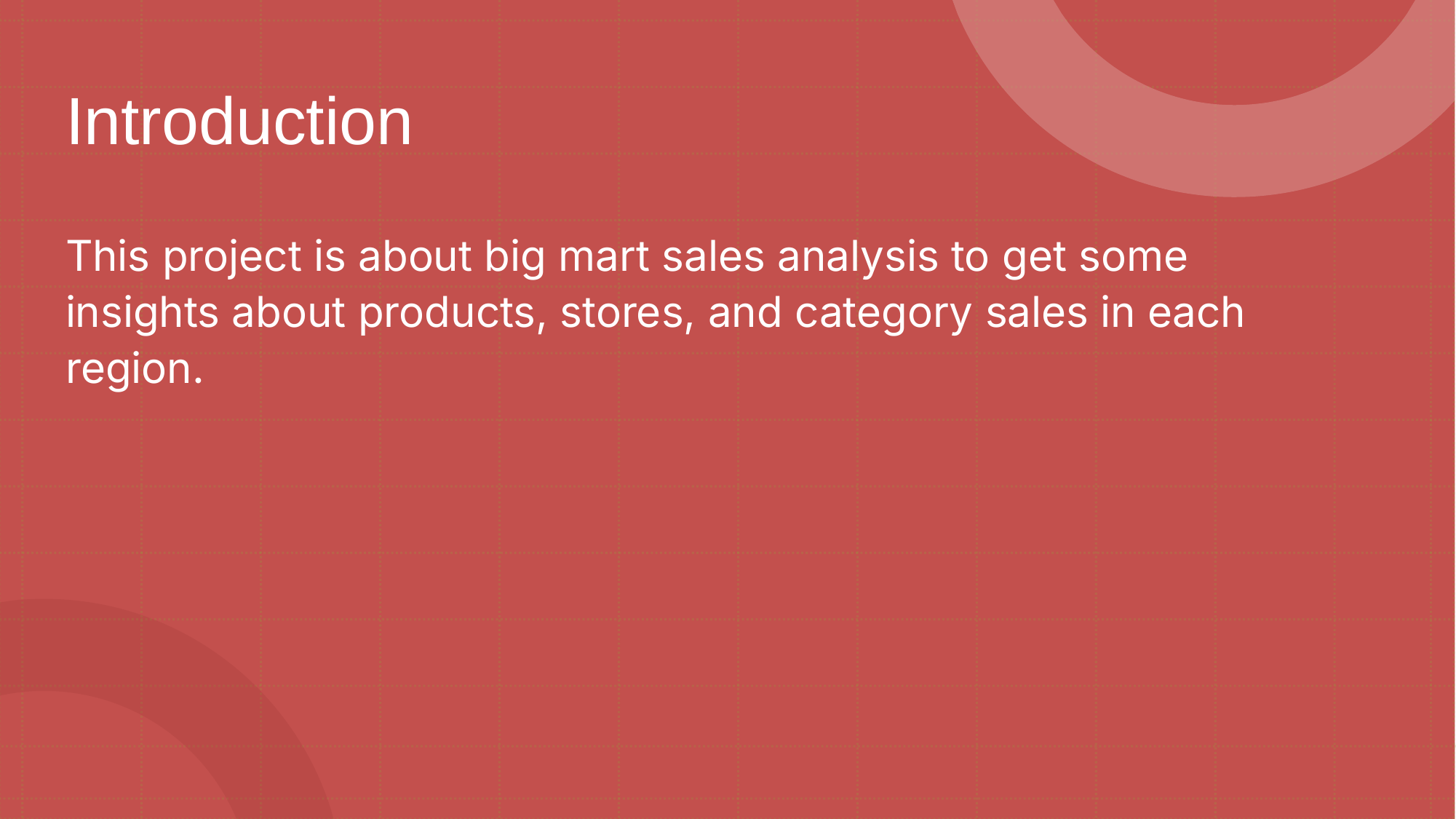

# Introduction
This project is about big mart sales analysis to get some insights about products, stores, and category sales in each region.